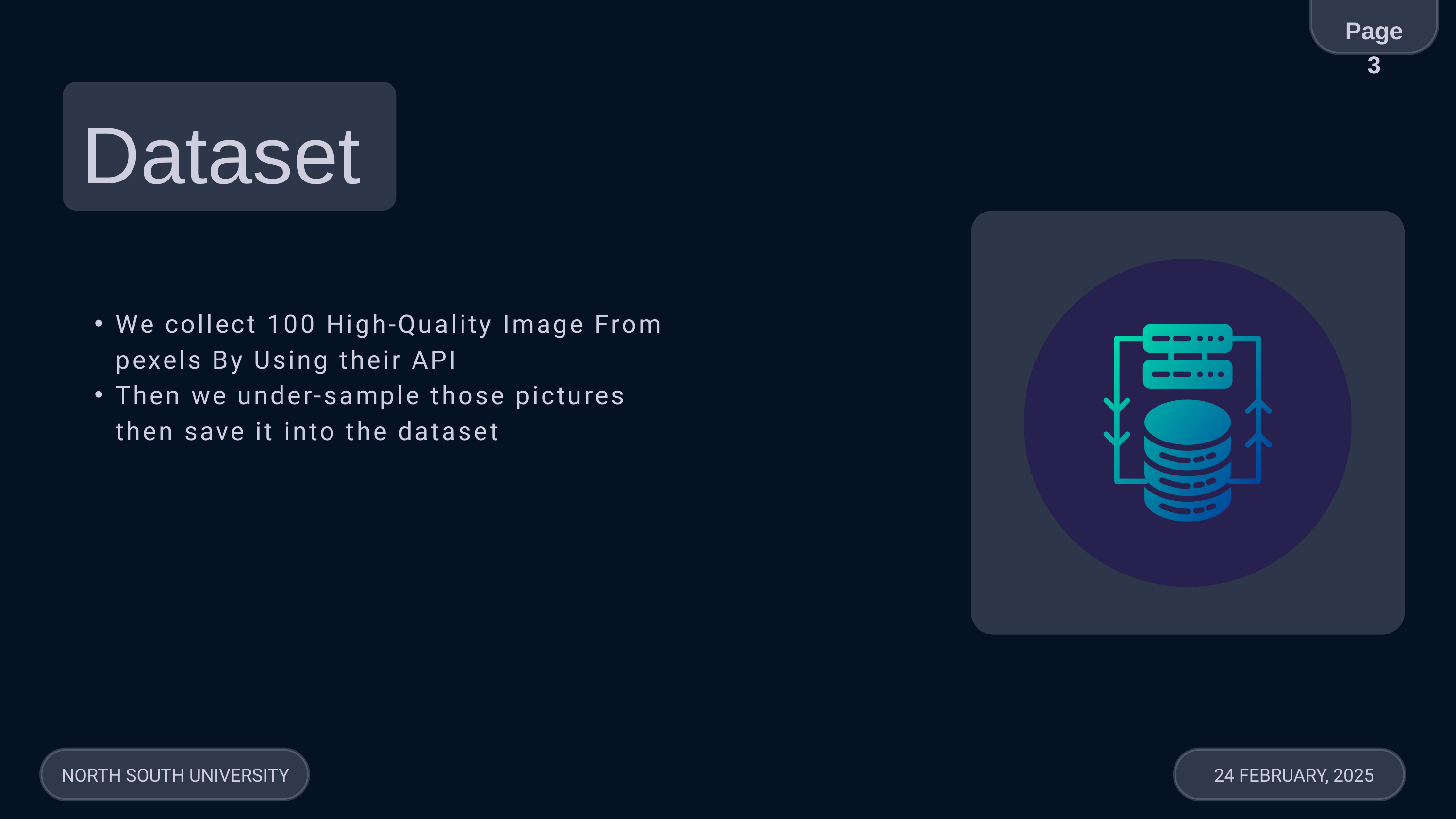

Page 3

Dataset

We collect 100 High-Quality Image From pexels By Using their API
Then we under-sample those pictures then save it into the dataset

NORTH SOUTH UNIVERSITY
24 FEBRUARY, 2025